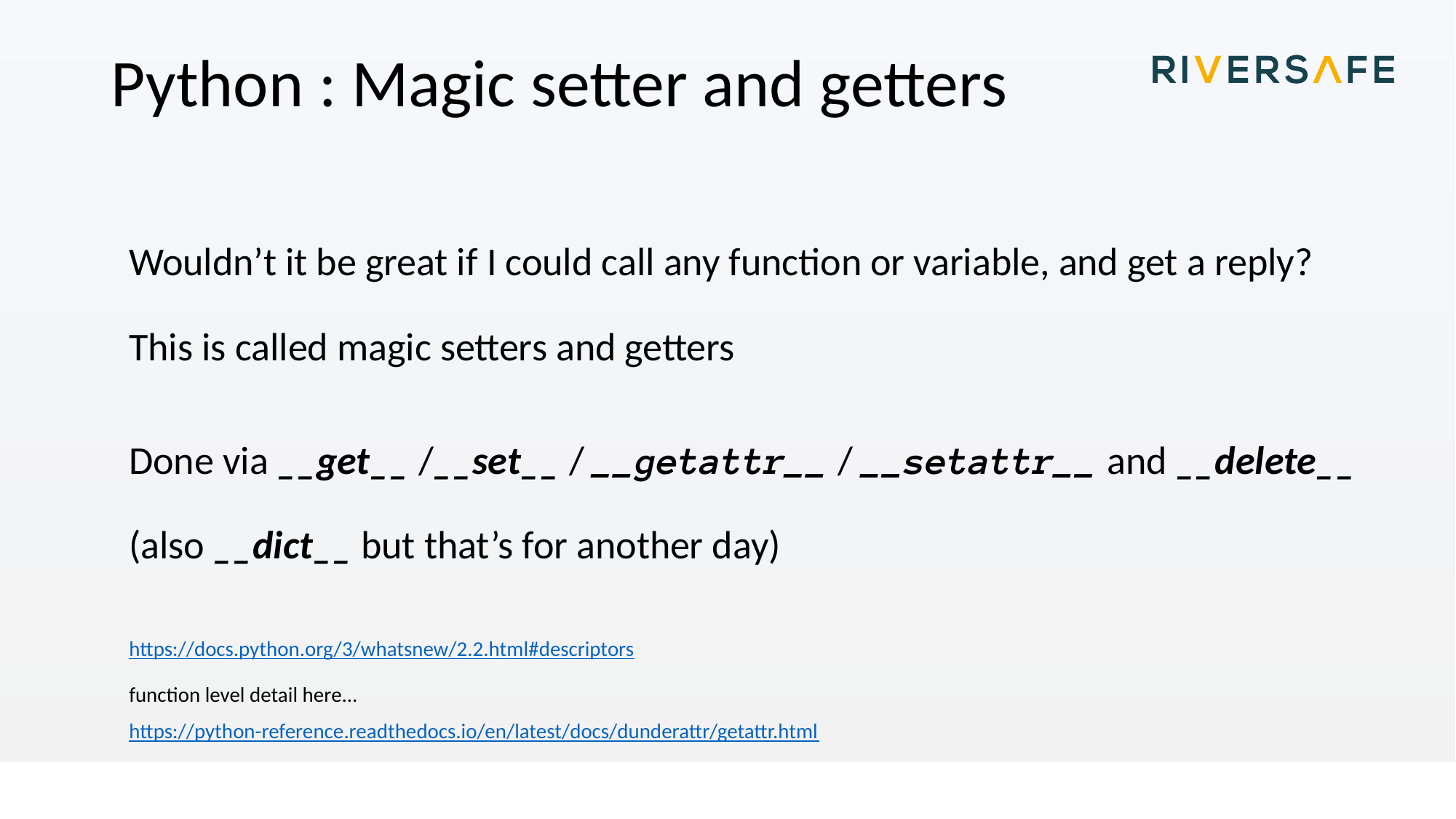

# Python : Magic setter and getters

Wouldn’t it be great if I could call any function or variable, and get a reply?
This is called magic setters and getters

Done via __get__ /__set__ / __getattr__ / __setattr__ and __delete__
(also __dict__ but that’s for another day)

https://docs.python.org/3/whatsnew/2.2.html#descriptors
function level detail here...
https://python-reference.readthedocs.io/en/latest/docs/dunderattr/getattr.html